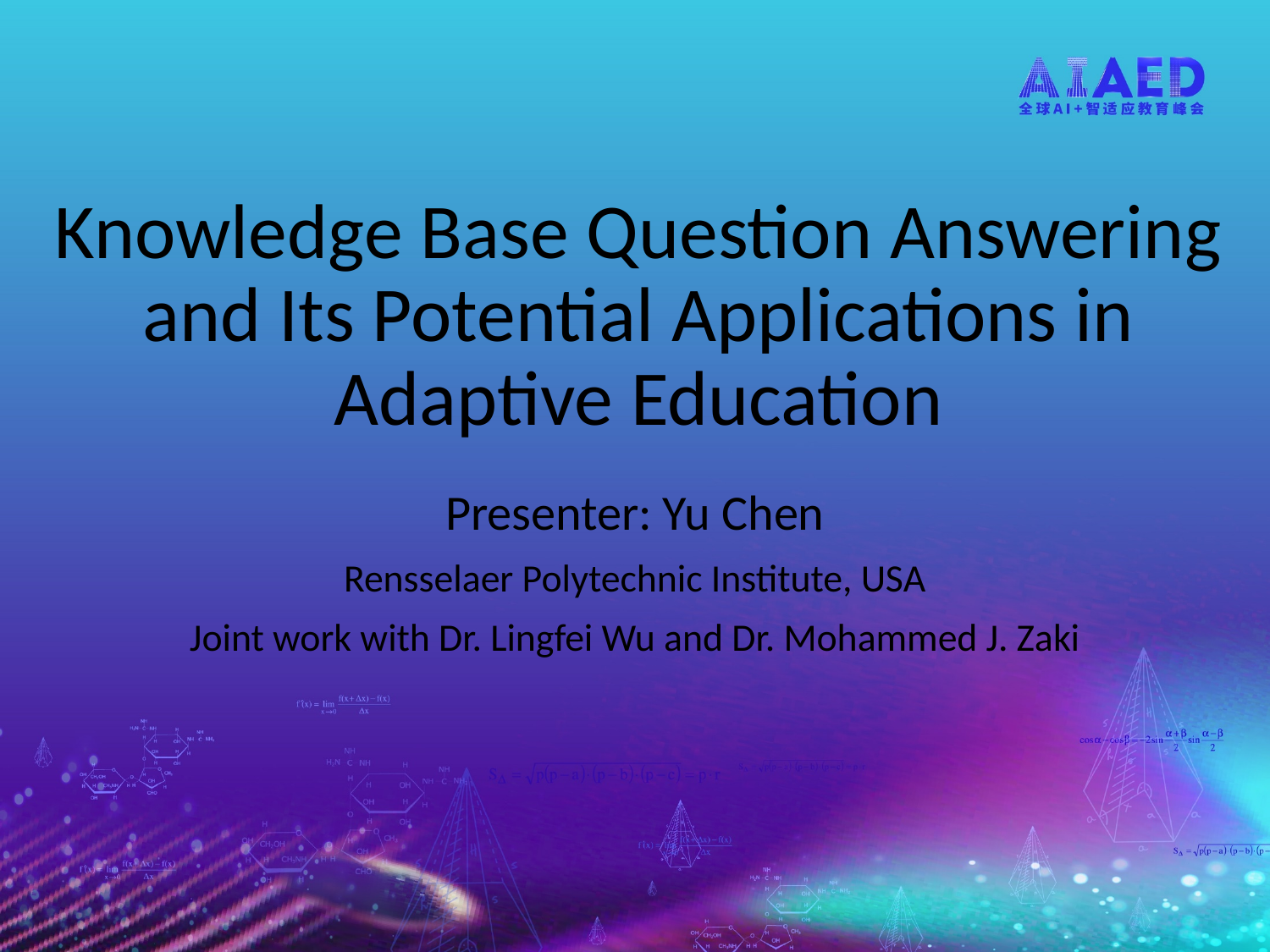

# Knowledge Base Question Answering and Its Potential Applications in Adaptive Education
Presenter: Yu Chen
Rensselaer Polytechnic Institute, USA
Joint work with Dr. Lingfei Wu and Dr. Mohammed J. Zaki